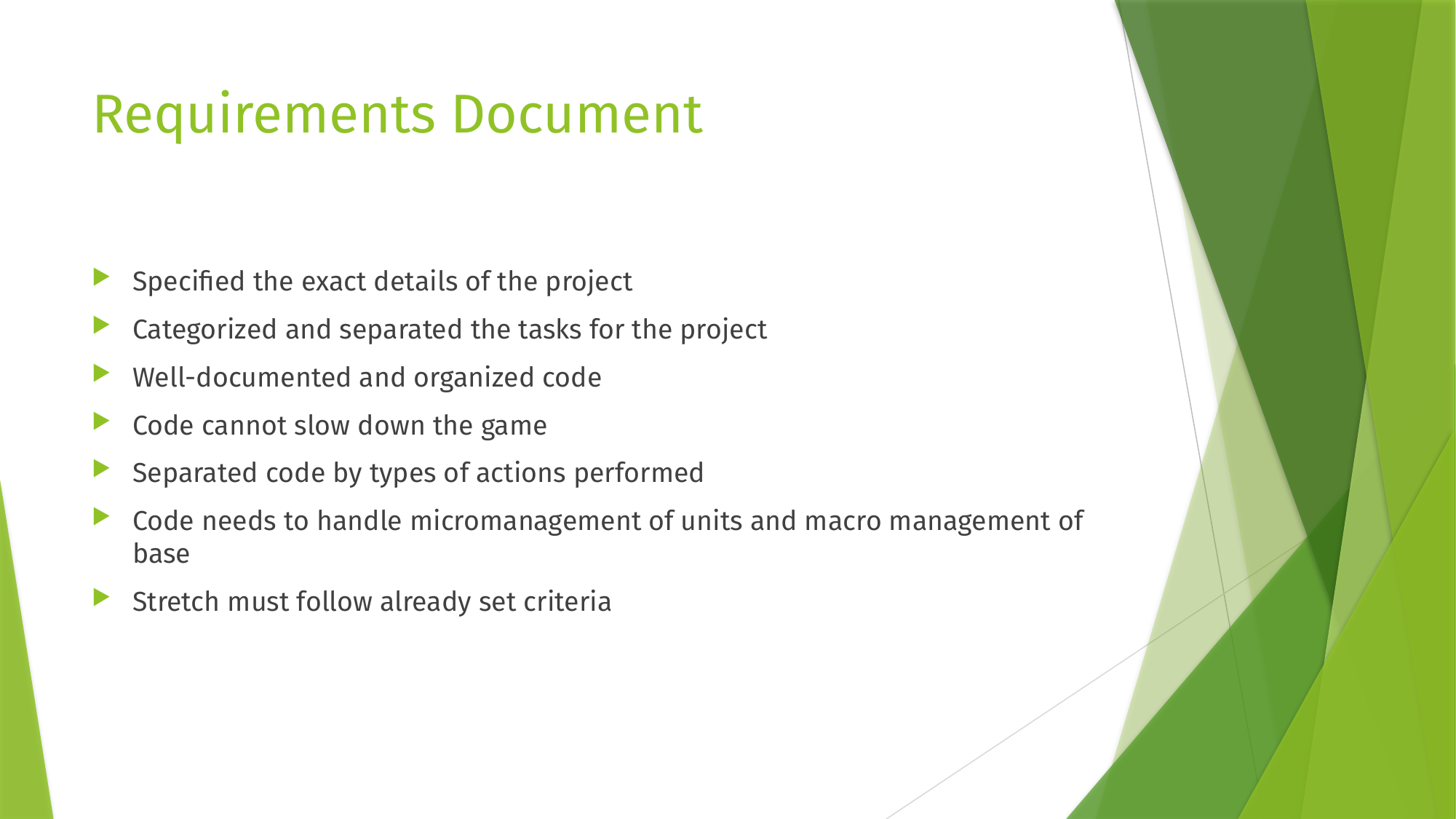

# Requirements Document
Specified the exact details of the project
Categorized and separated the tasks for the project
Well-documented and organized code
Code cannot slow down the game
Separated code by types of actions performed
Code needs to handle micromanagement of units and macro management of base
Stretch must follow already set criteria